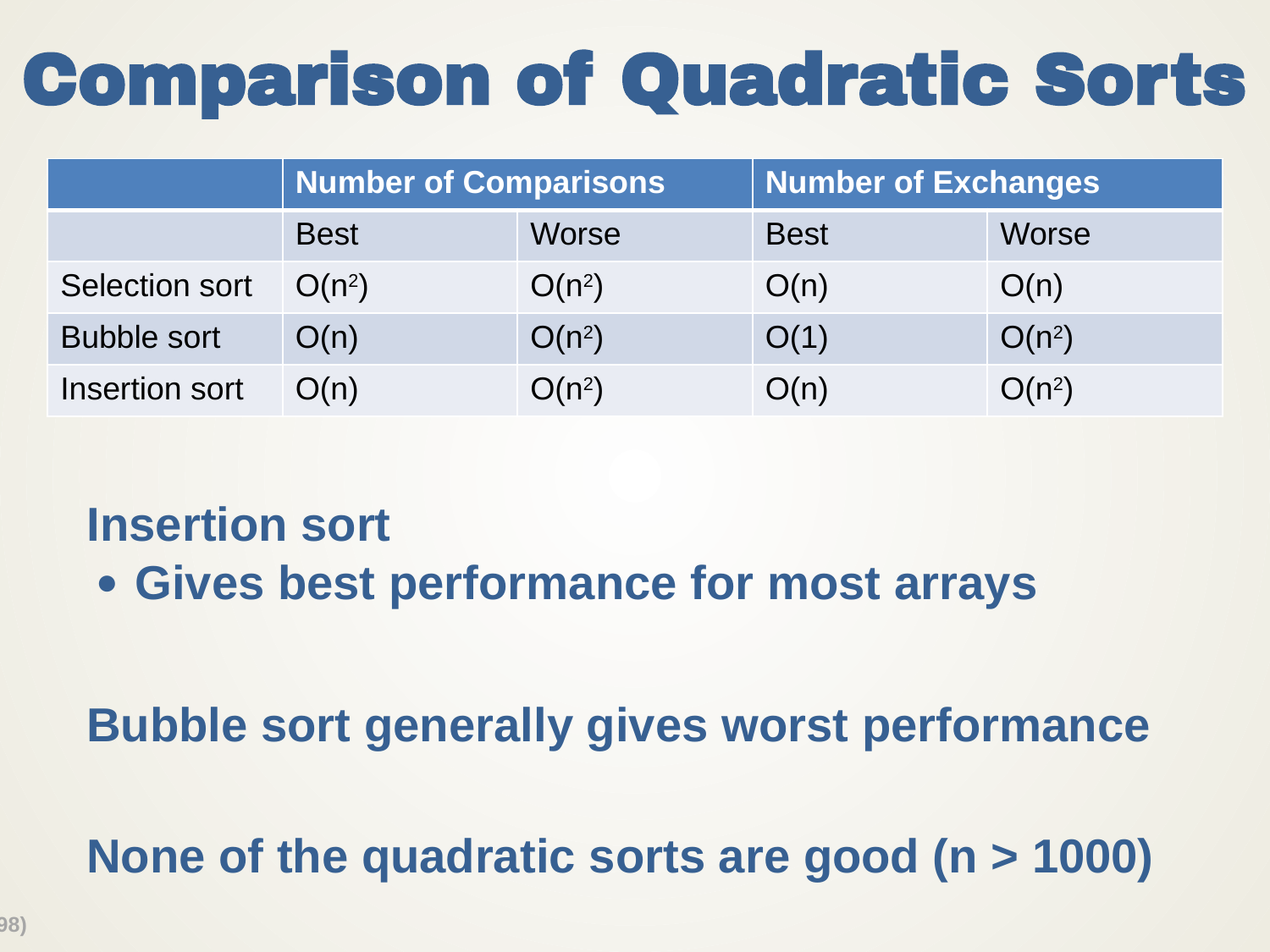

# Comparison of Quadratic Sorts

Insertion sort
Gives best performance for most arrays

Bubble sort generally gives worst performance

None of the quadratic sorts are good (n > 1000)
|  | Number of Comparisons |  | Number of Exchanges |  |
| --- | --- | --- | --- | --- |
|  | Best | Worse | Best | Worse |
| Selection sort | O(n2) | O(n2) | O(n) | O(n) |
| Bubble sort | O(n) | O(n2) | O(1) | O(n2) |
| Insertion sort | O(n) | O(n2) | O(n) | O(n2) |